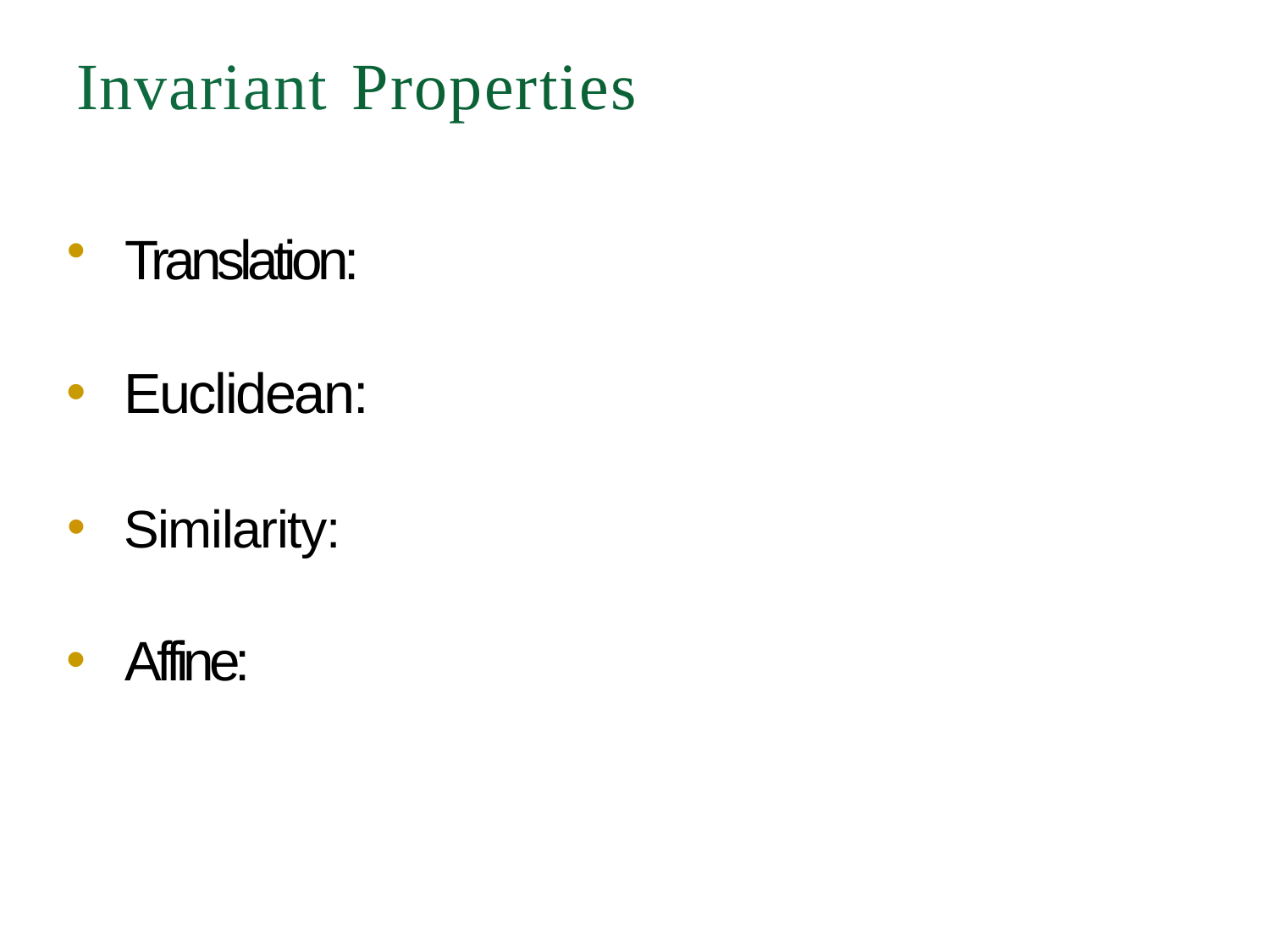

# Invariant Properties
Translation:

Euclidean:

Similarity:

Affine: